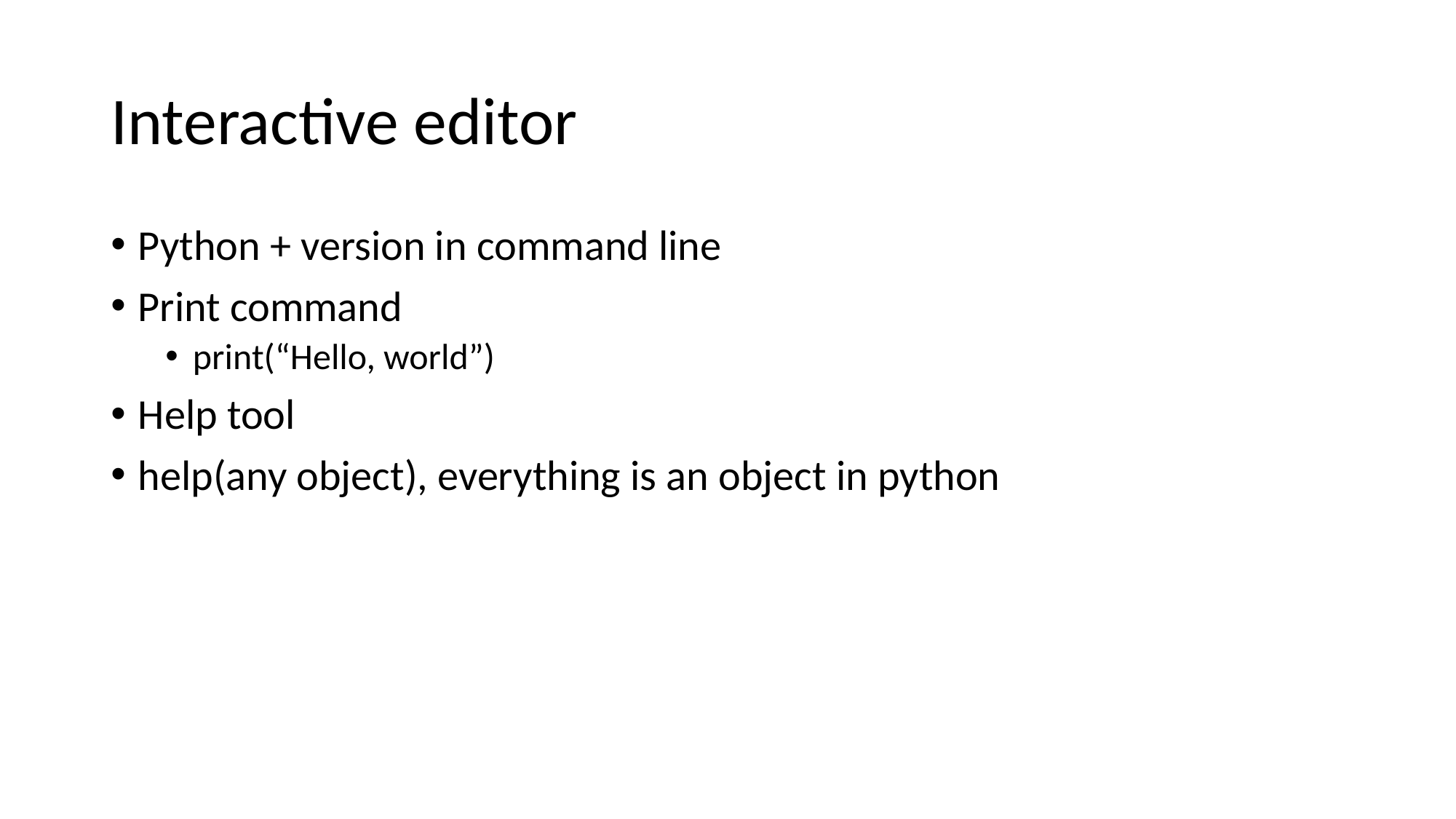

# Interactive editor
Python + version in command line
Print command
print(“Hello, world”)
Help tool
help(any object), everything is an object in python